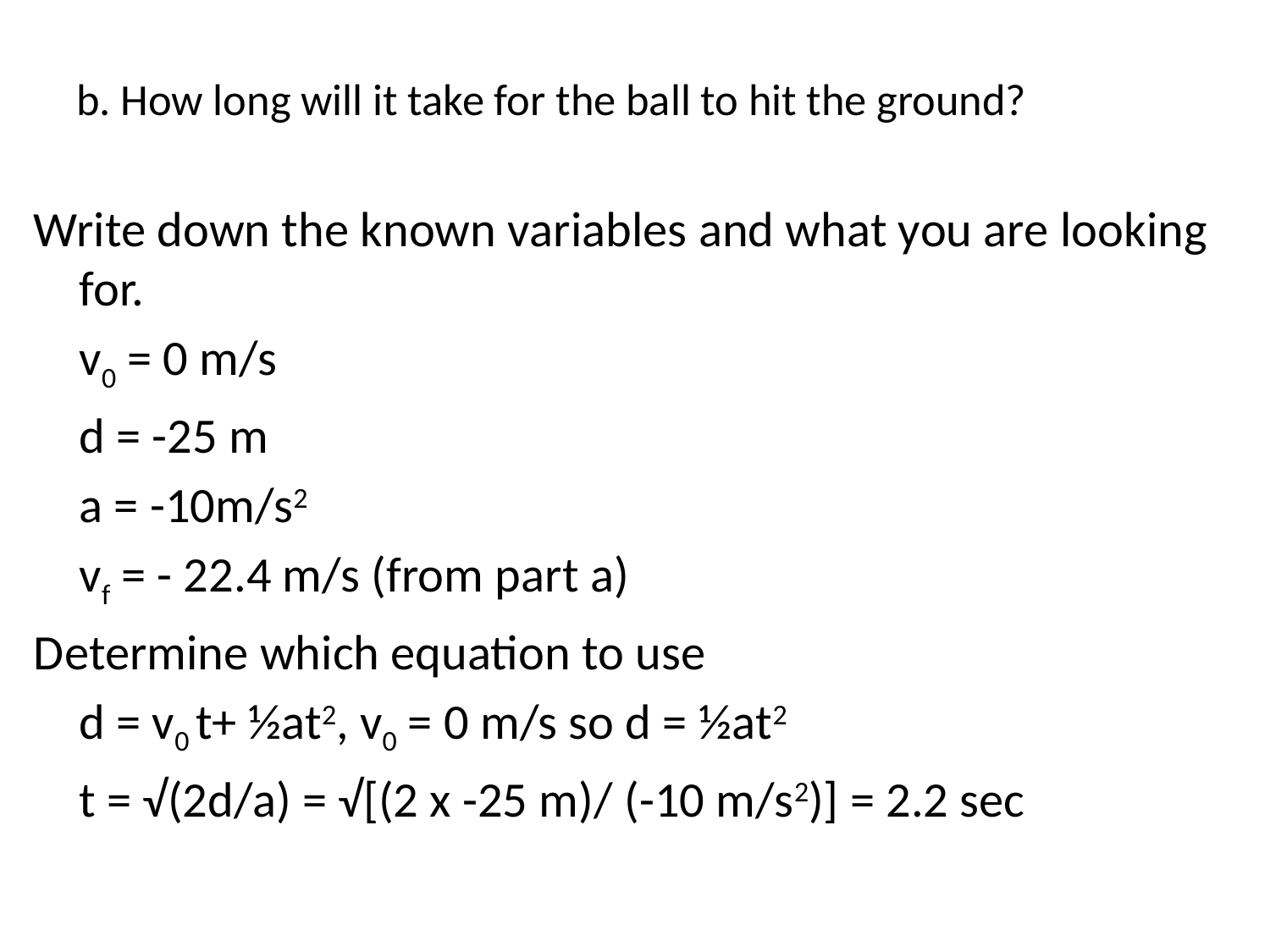

# b. How long will it take for the ball to hit the ground?
Write down the known variables and what you are looking for.
		v0 = 0 m/s
		d = -25 m
		a = -10m/s2
		vf = - 22.4 m/s (from part a)
Determine which equation to use
		d = v0 t+ ½at2, v0 = 0 m/s so d = ½at2
		t = √(2d/a)	= √[(2 x -25 m)/ (-10 m/s2)] = 2.2 sec